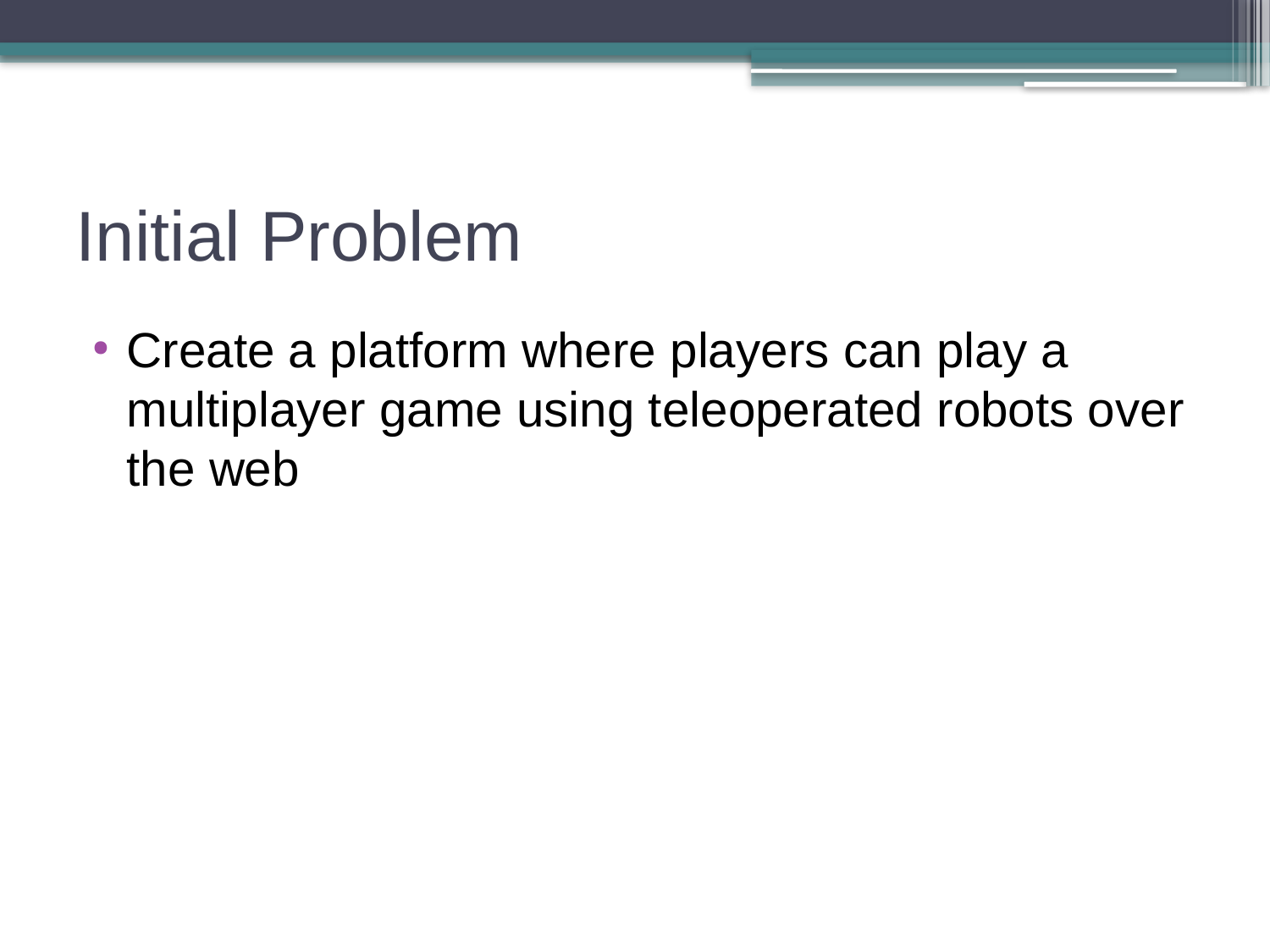

# Initial Problem
Create a platform where players can play a multiplayer game using teleoperated robots over the web